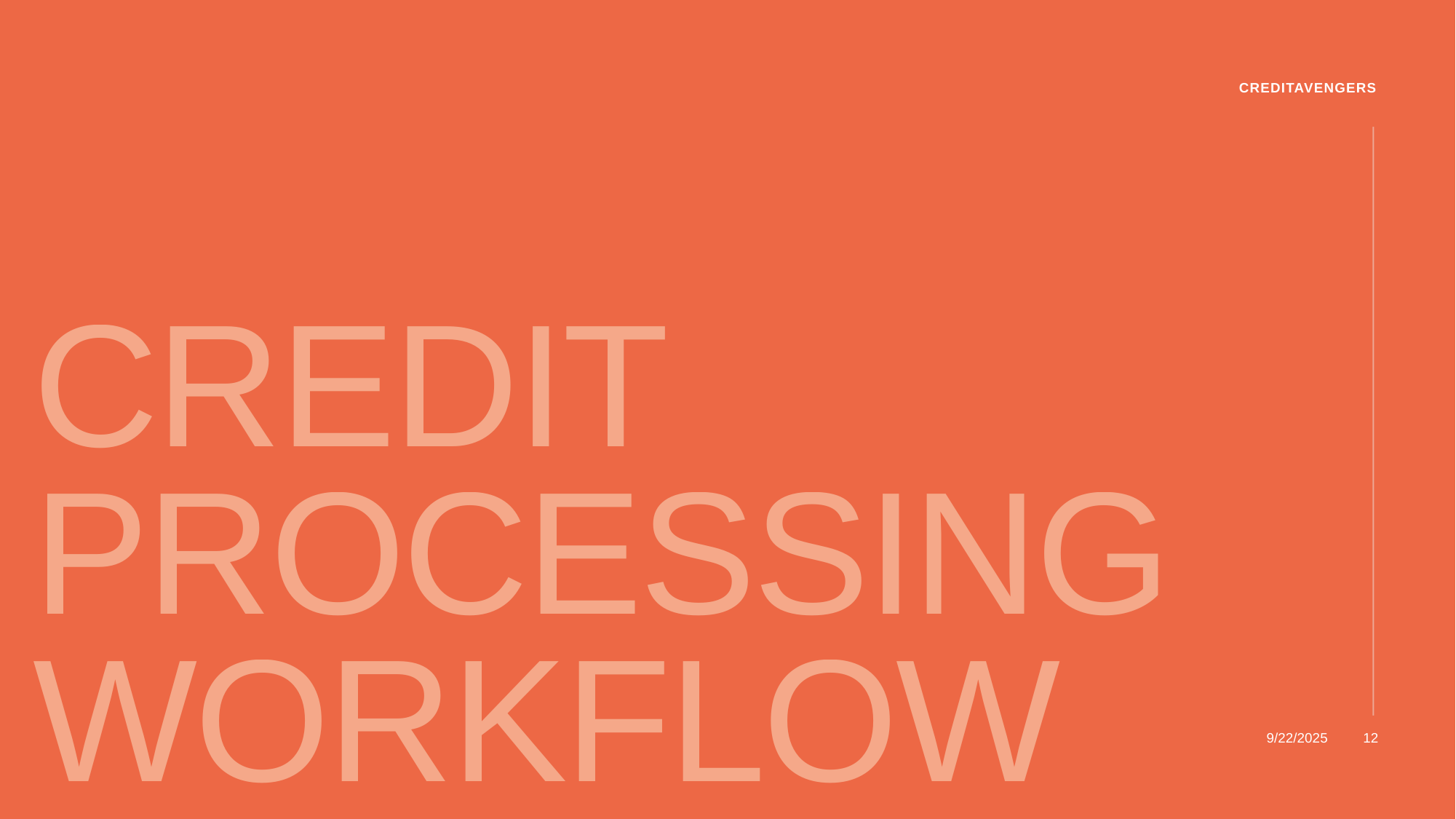

creditavengers
# Credit Processing Workflow
9/22/2025
12